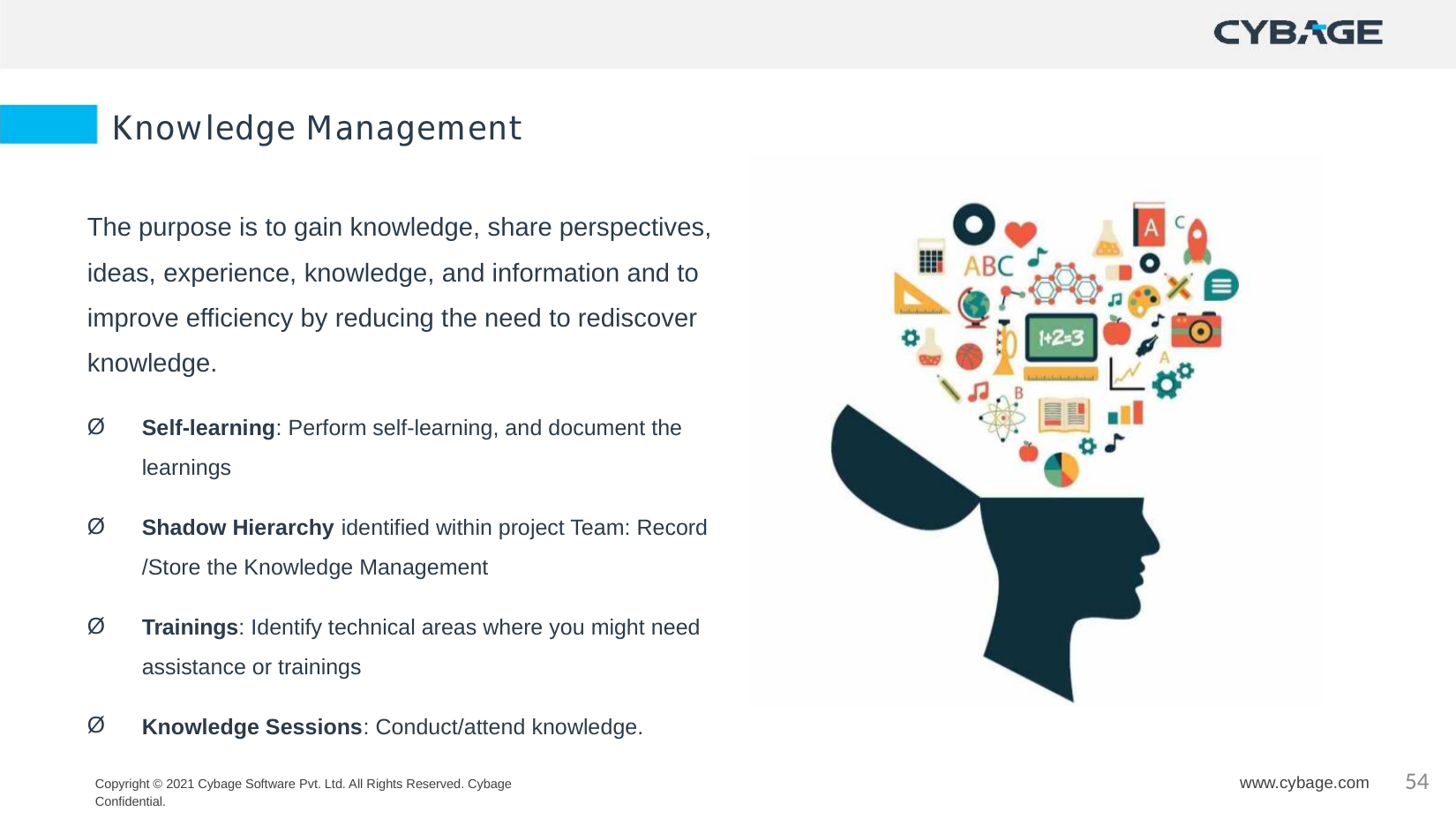

Knowledge Management
The purpose is to gain knowledge, share perspectives,
ideas, experience, knowledge, and information and to
improve efficiency by reducing the need to rediscover
knowledge.
Self-learning: Perform self-learning, and document the
Ø
Ø
Ø
Ø
learnings
Shadow Hierarchy identified within project Team: Record
/Store the Knowledge Management
Trainings: Identify technical areas where you might need
assistance or trainings
Knowledge Sessions: Conduct/attend knowledge.
54
www.cybage.com
Copyright © 2021 Cybage Software Pvt. Ltd. All Rights Reserved. Cybage Confidential.